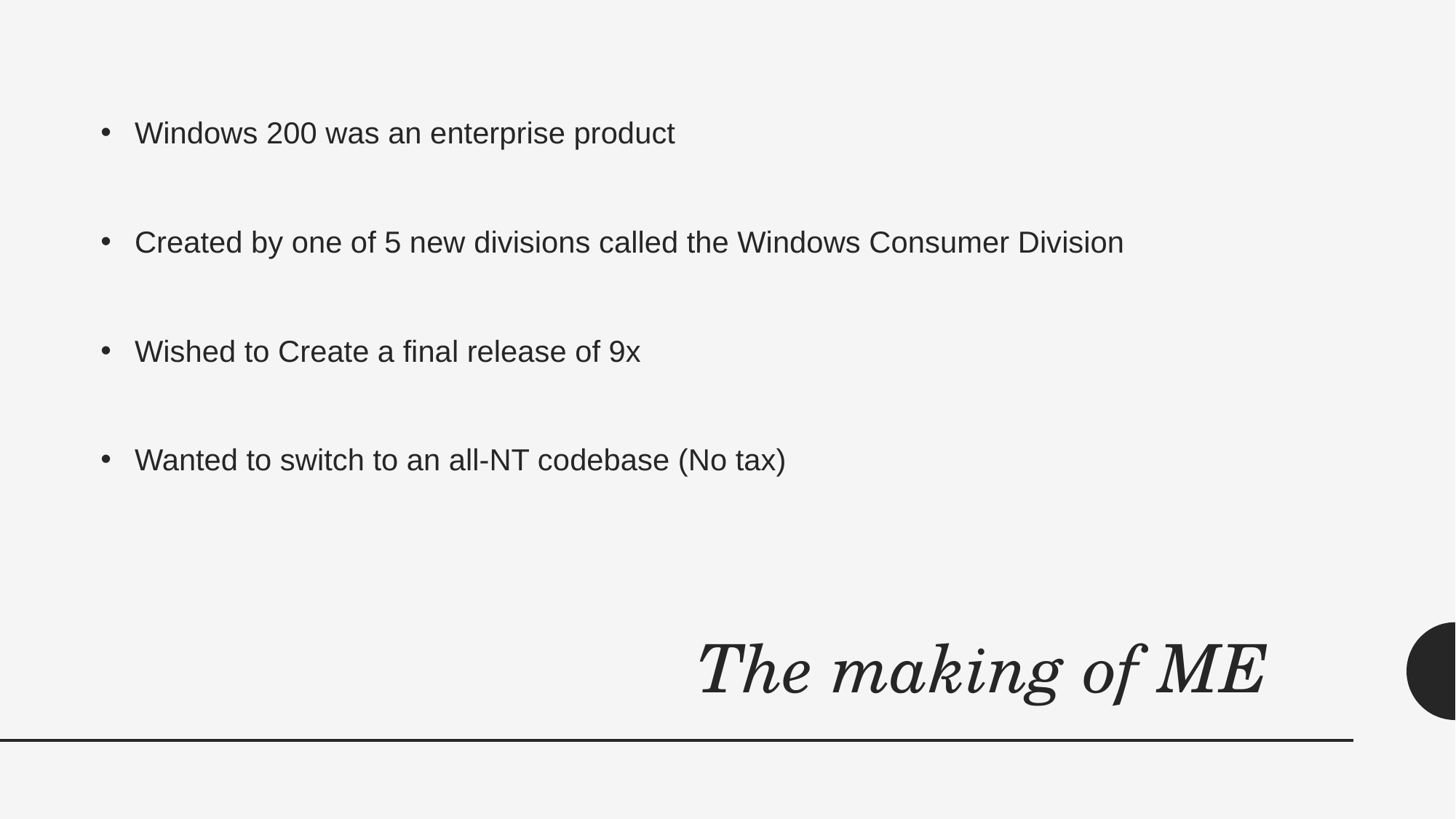

Windows 200 was an enterprise product

Created by one of 5 new divisions called the Windows Consumer Division

Wished to Create a final release of 9x

Wanted to switch to an all-NT codebase (No tax)
# The making of ME